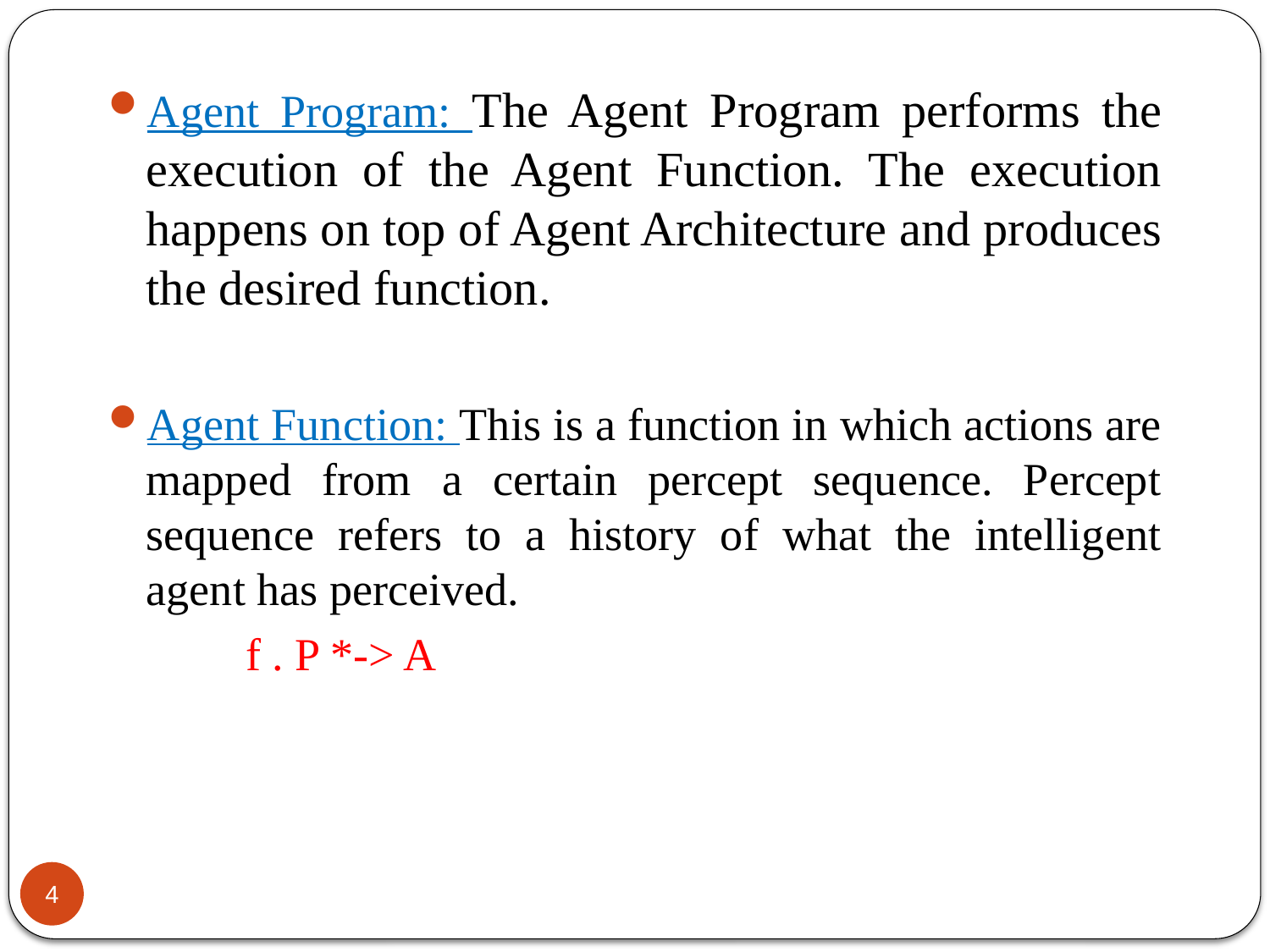

Agent Program: The Agent Program performs the execution of the Agent Function. The execution happens on top of Agent Architecture and produces the desired function.

Agent Function: This is a function in which actions are mapped from a certain percept sequence. Percept sequence refers to a history of what the intelligent agent has perceived.
            f . P *-> A
4